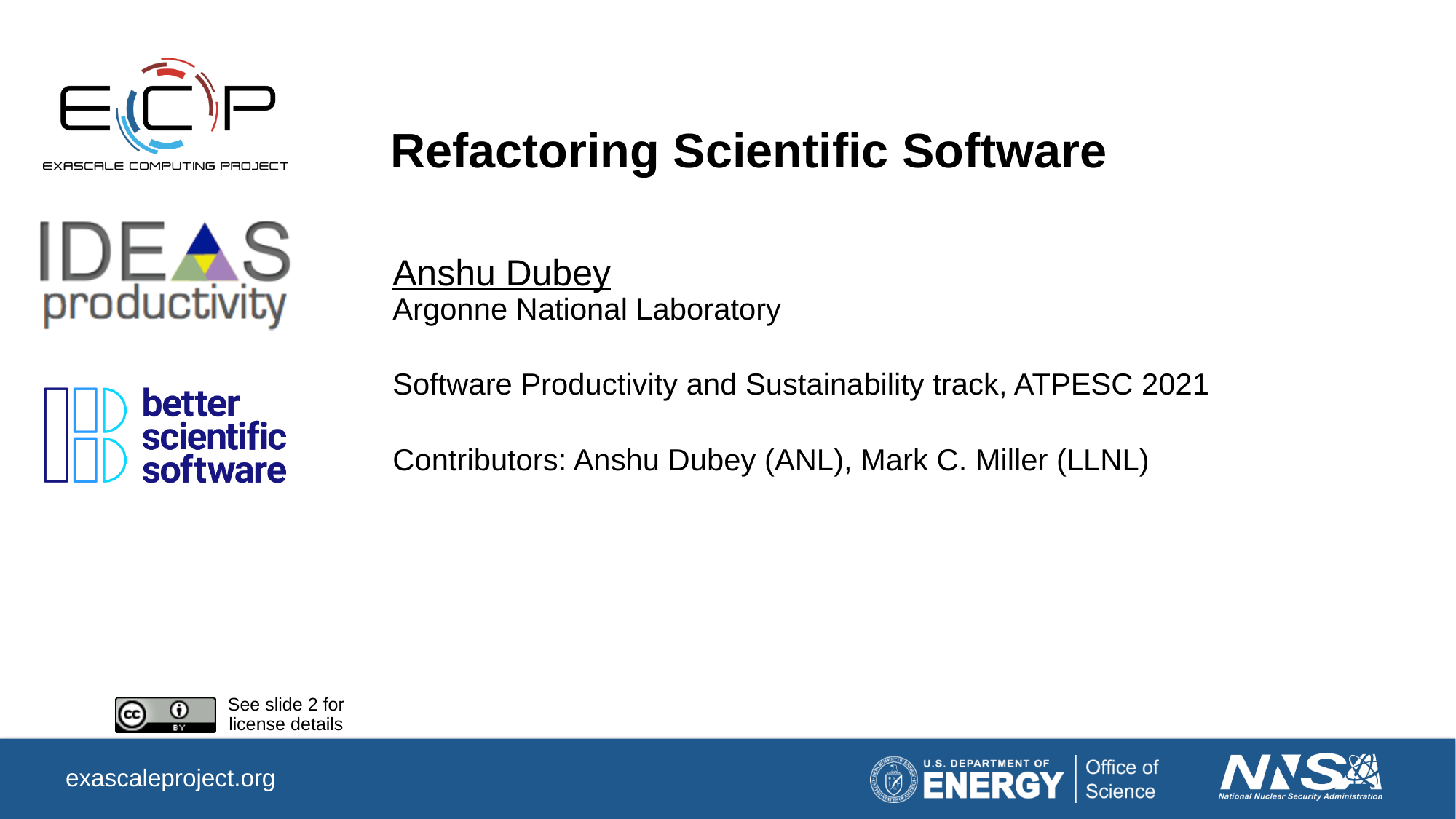

# Refactoring Scientific Software
Anshu Dubey
Argonne National Laboratory
Software Productivity and Sustainability track, ATPESC 2021
Contributors: Anshu Dubey (ANL), Mark C. Miller (LLNL)